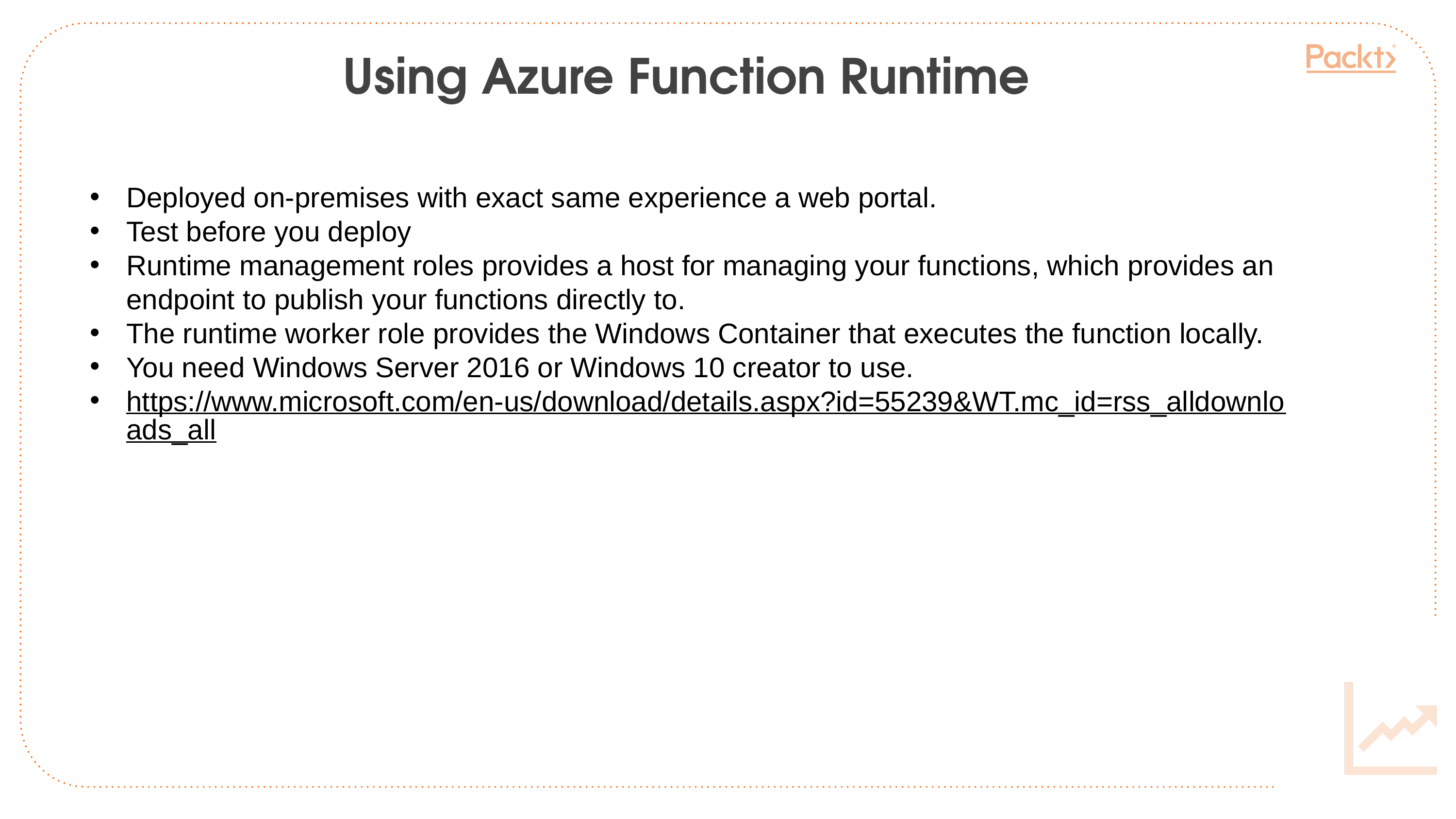

Using Azure Function Runtime
Deployed on-premises with exact same experience a web portal.
Test before you deploy
Runtime management roles provides a host for managing your functions, which provides an endpoint to publish your functions directly to.
The runtime worker role provides the Windows Container that executes the function locally.
You need Windows Server 2016 or Windows 10 creator to use.
https://www.microsoft.com/en-us/download/details.aspx?id=55239&WT.mc_id=rss_alldownloads_all